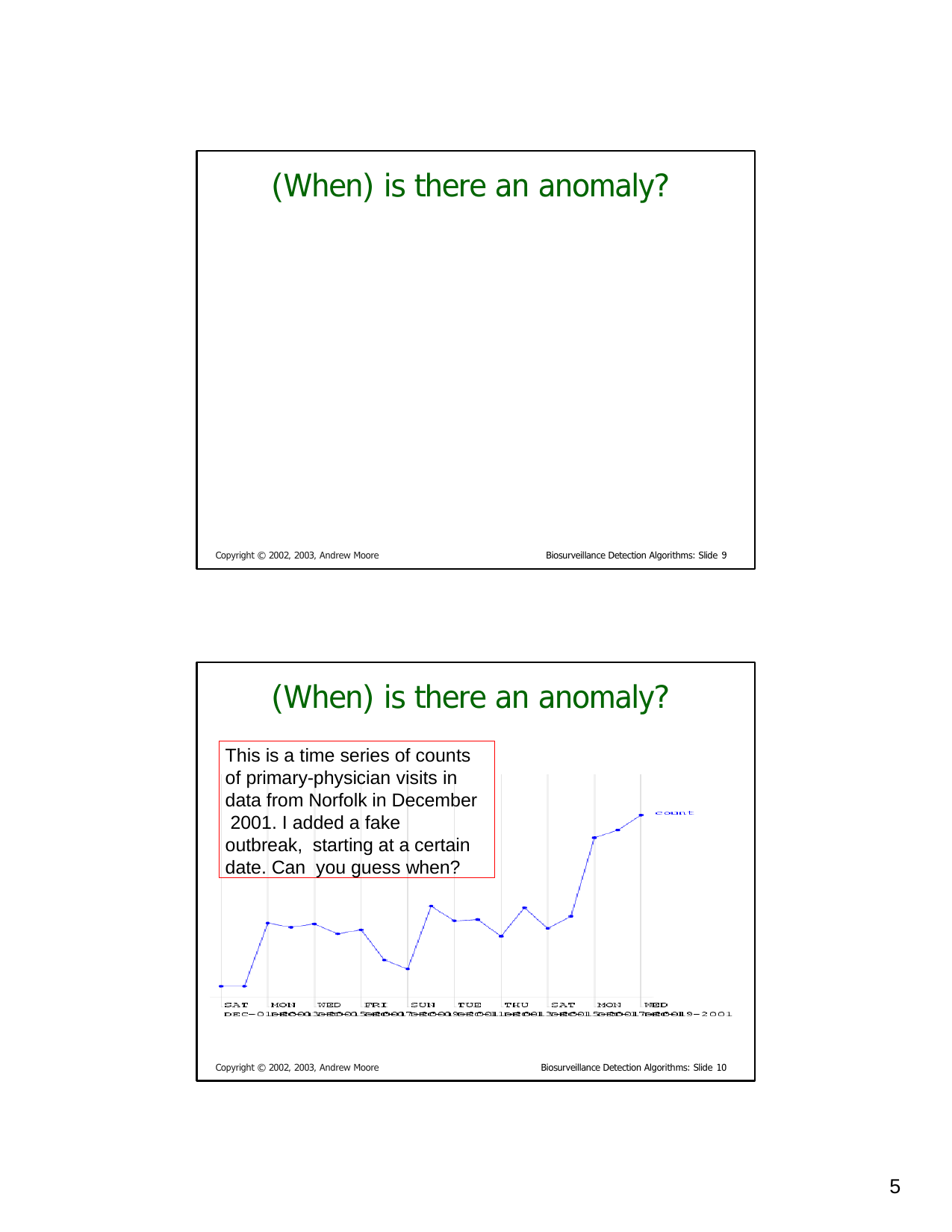

(When) is there an anomaly?
Copyright © 2002, 2003, Andrew Moore
Biosurveillance Detection Algorithms: Slide 9

(When) is there an anomaly?
This is a time series of counts  of primary-physician visits in  data from Norfolk in December  2001. I added a fake outbreak,  starting at a certain date. Can  you guess when?

Copyright © 2002, 2003, Andrew Moore
Biosurveillance Detection Algorithms: Slide 10
5